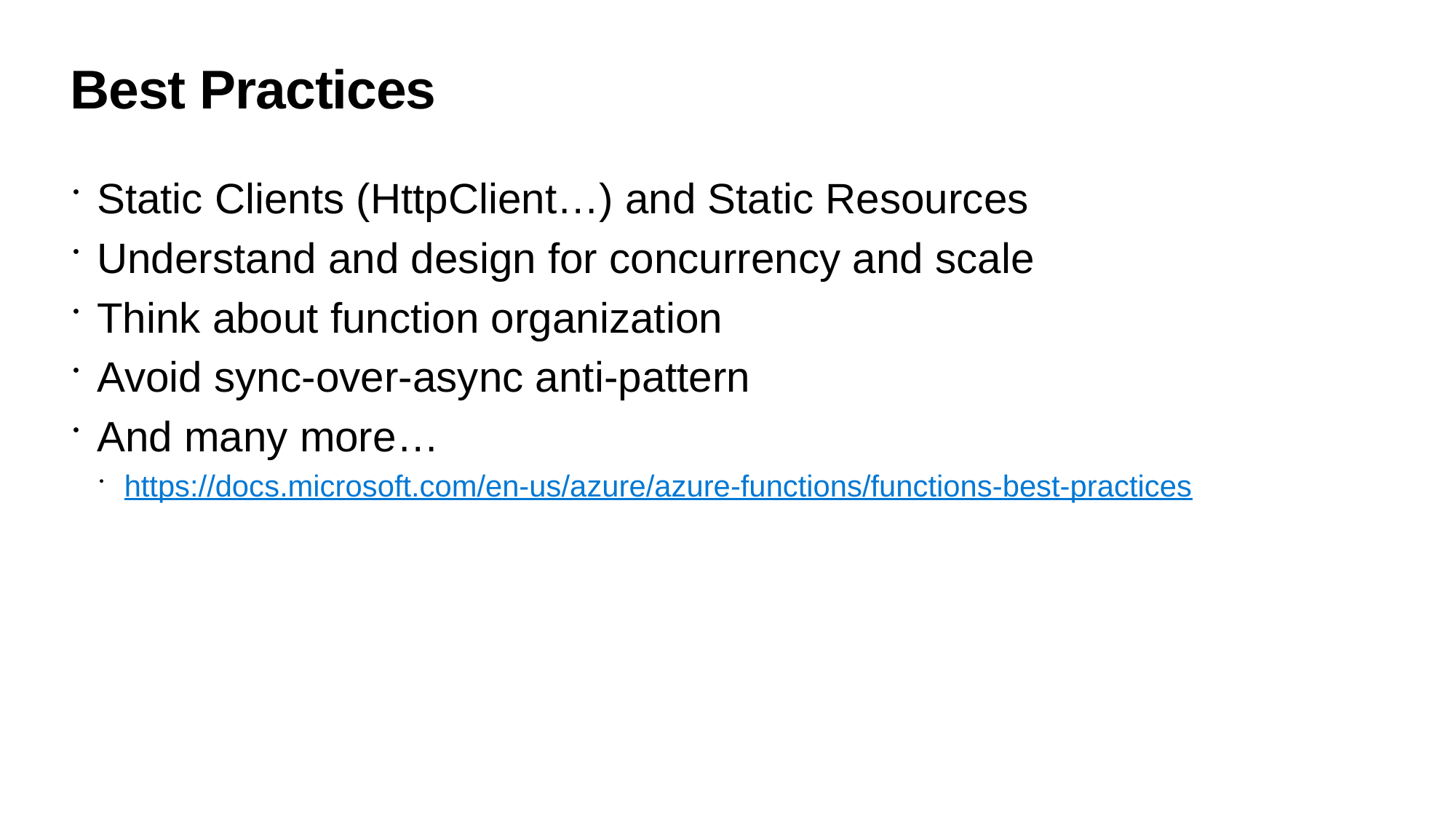

# Best Practices
Static Clients (HttpClient…) and Static Resources
Understand and design for concurrency and scale
Think about function organization
Avoid sync-over-async anti-pattern
And many more…
https://docs.microsoft.com/en-us/azure/azure-functions/functions-best-practices